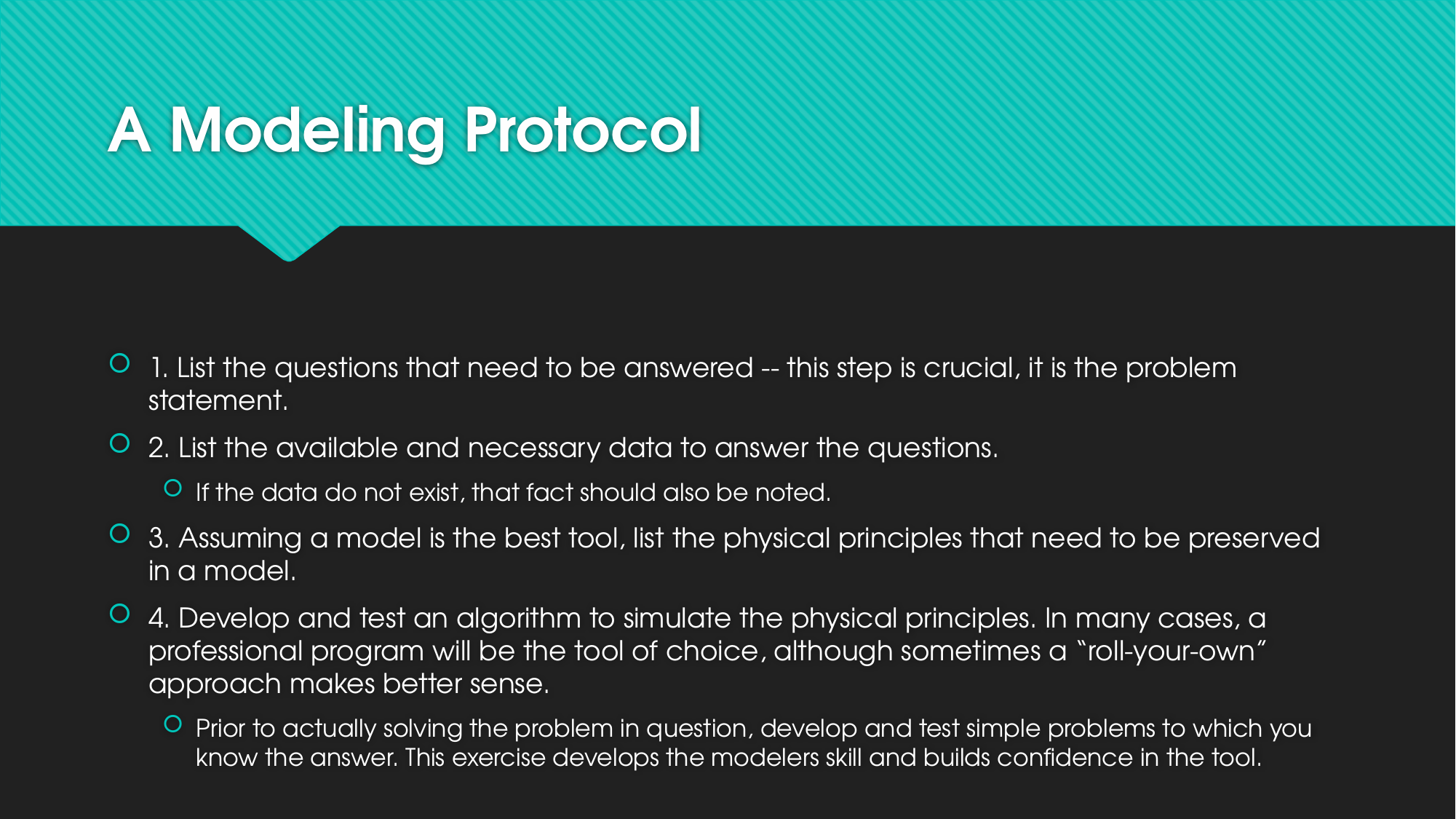

# A Modeling Protocol
1. List the questions that need to be answered -- this step is crucial, it is the problem statement.
2. List the available and necessary data to answer the questions.
If the data do not exist, that fact should also be noted.
3. Assuming a model is the best tool, list the physical principles that need to be preserved in a model.
4. Develop and test an algorithm to simulate the physical principles. In many cases, a professional program will be the tool of choice, although sometimes a “roll-your-own” approach makes better sense.
Prior to actually solving the problem in question, develop and test simple problems to which you know the answer. This exercise develops the modelers skill and builds confidence in the tool.